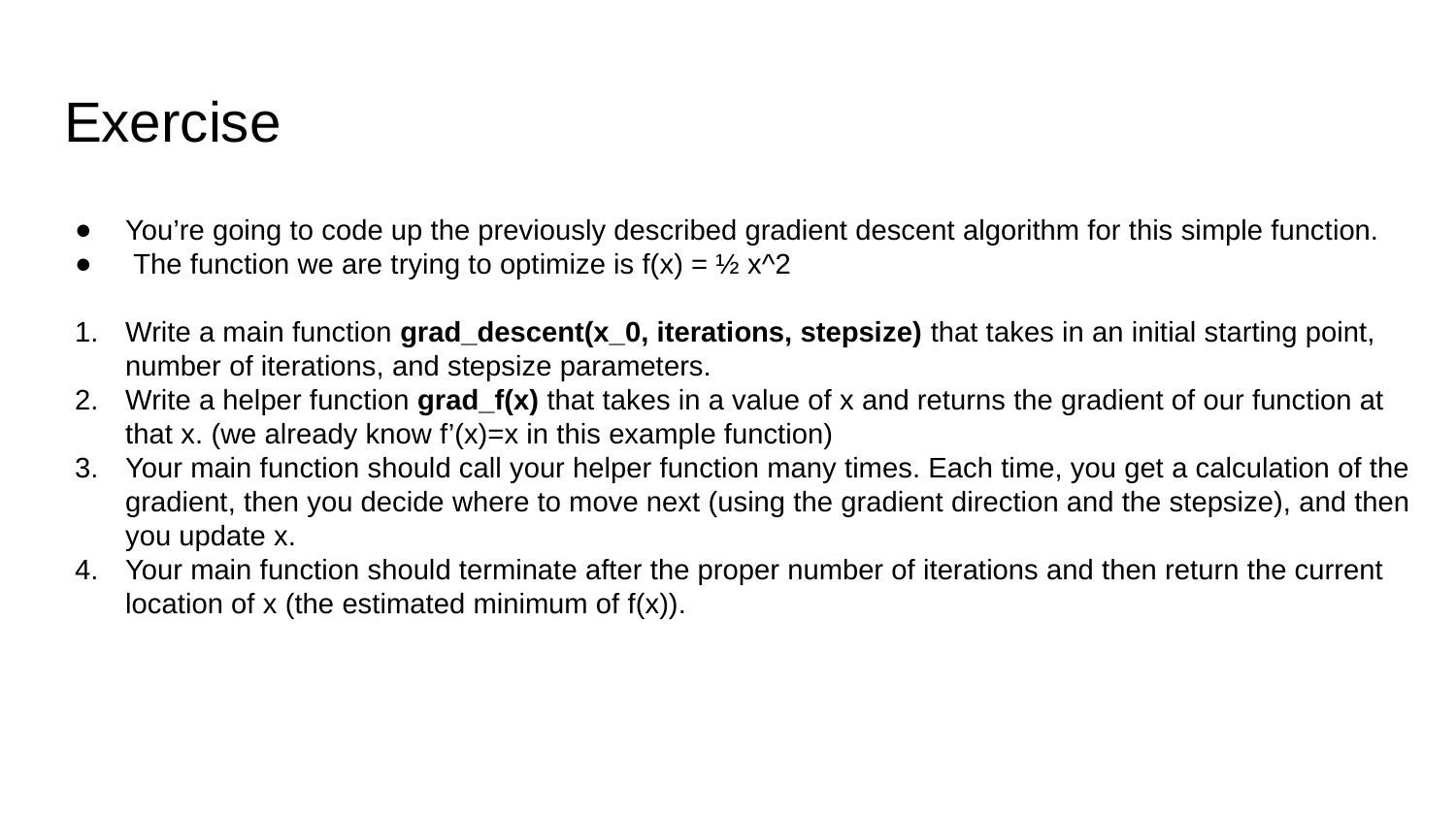

# Exercise
You’re going to code up the previously described gradient descent algorithm for this simple function.
 The function we are trying to optimize is f(x) = ½ x^2

Write a main function grad_descent(x_0, iterations, stepsize) that takes in an initial starting point, number of iterations, and stepsize parameters.
Write a helper function grad_f(x) that takes in a value of x and returns the gradient of our function at that x. (we already know f’(x)=x in this example function)
Your main function should call your helper function many times. Each time, you get a calculation of the gradient, then you decide where to move next (using the gradient direction and the stepsize), and then you update x.
Your main function should terminate after the proper number of iterations and then return the current location of x (the estimated minimum of f(x)).